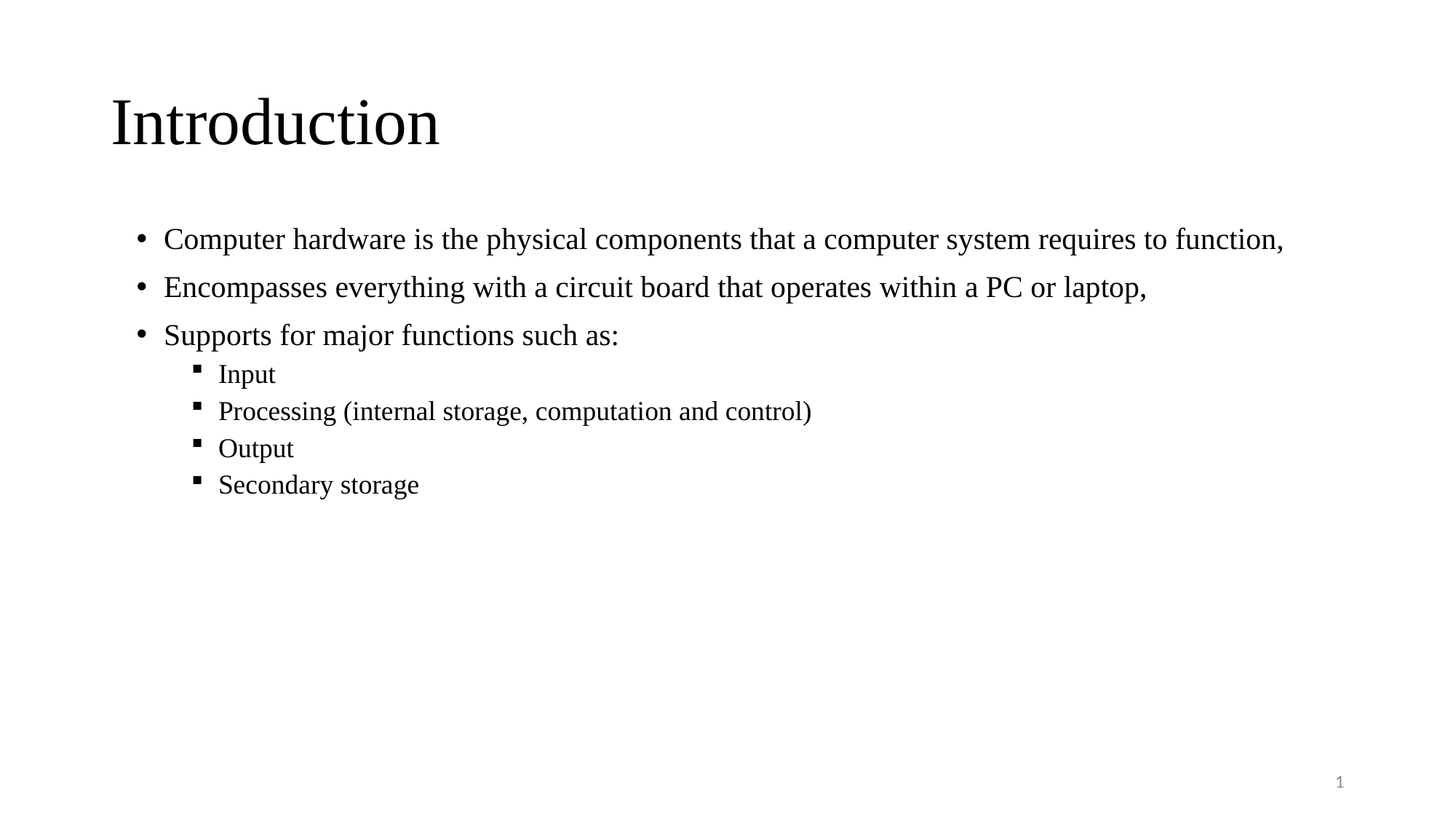

# Introduction
Computer hardware is the physical components that a computer system requires to function,
Encompasses everything with a circuit board that operates within a PC or laptop,
Supports for major functions such as:
Input
Processing (internal storage, computation and control)
Output
Secondary storage
1